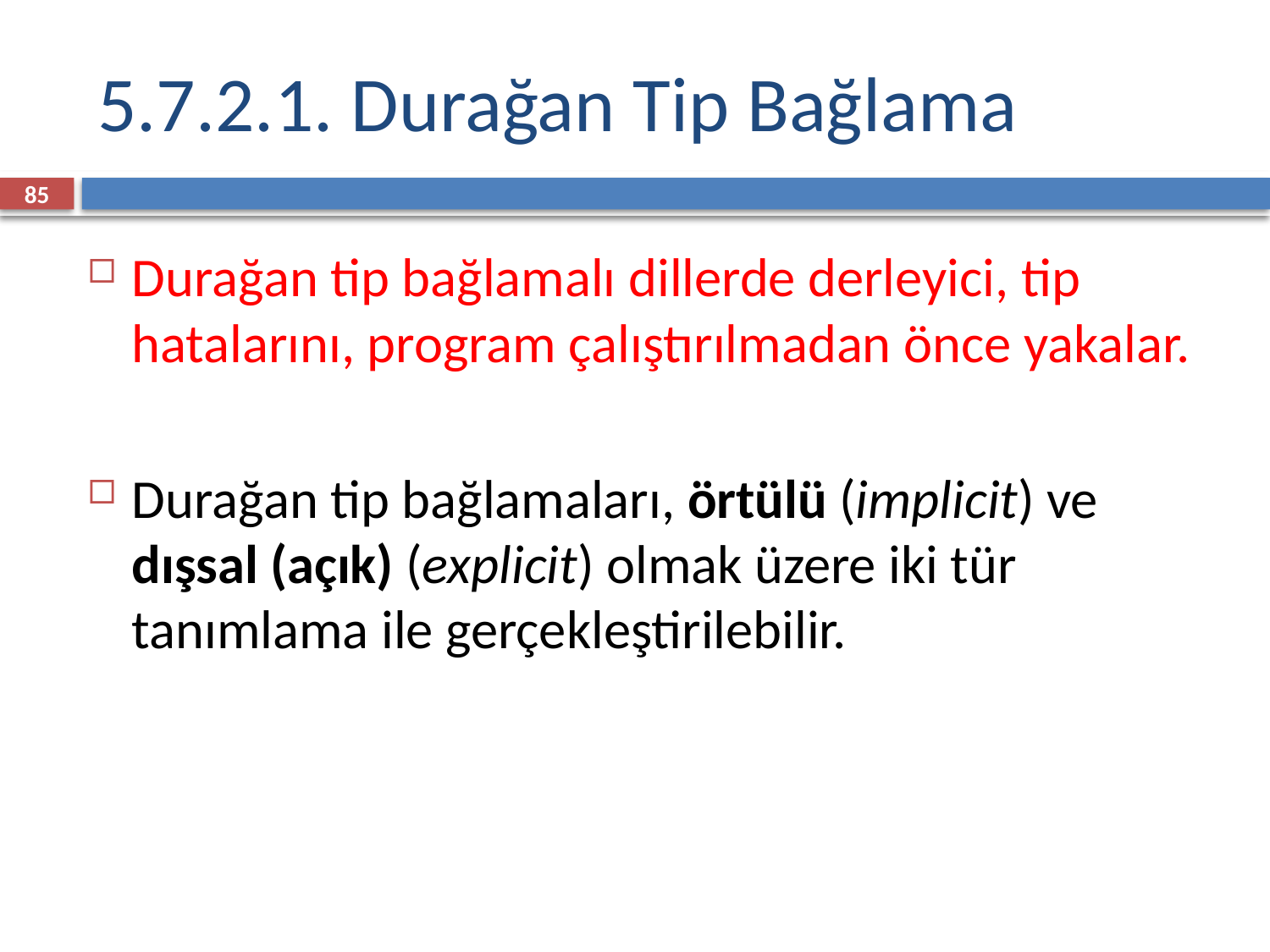

# 5.7.2.1. Durağan Tip Bağlama
85
Durağan tip bağlamalı dillerde derleyici, tip hatalarını, program çalıştırılmadan önce yakalar.

Durağan tip bağlamaları, örtülü (implicit) ve dışsal (açık) (explicit) olmak üzere iki tür tanımlama ile gerçekleştirilebilir.